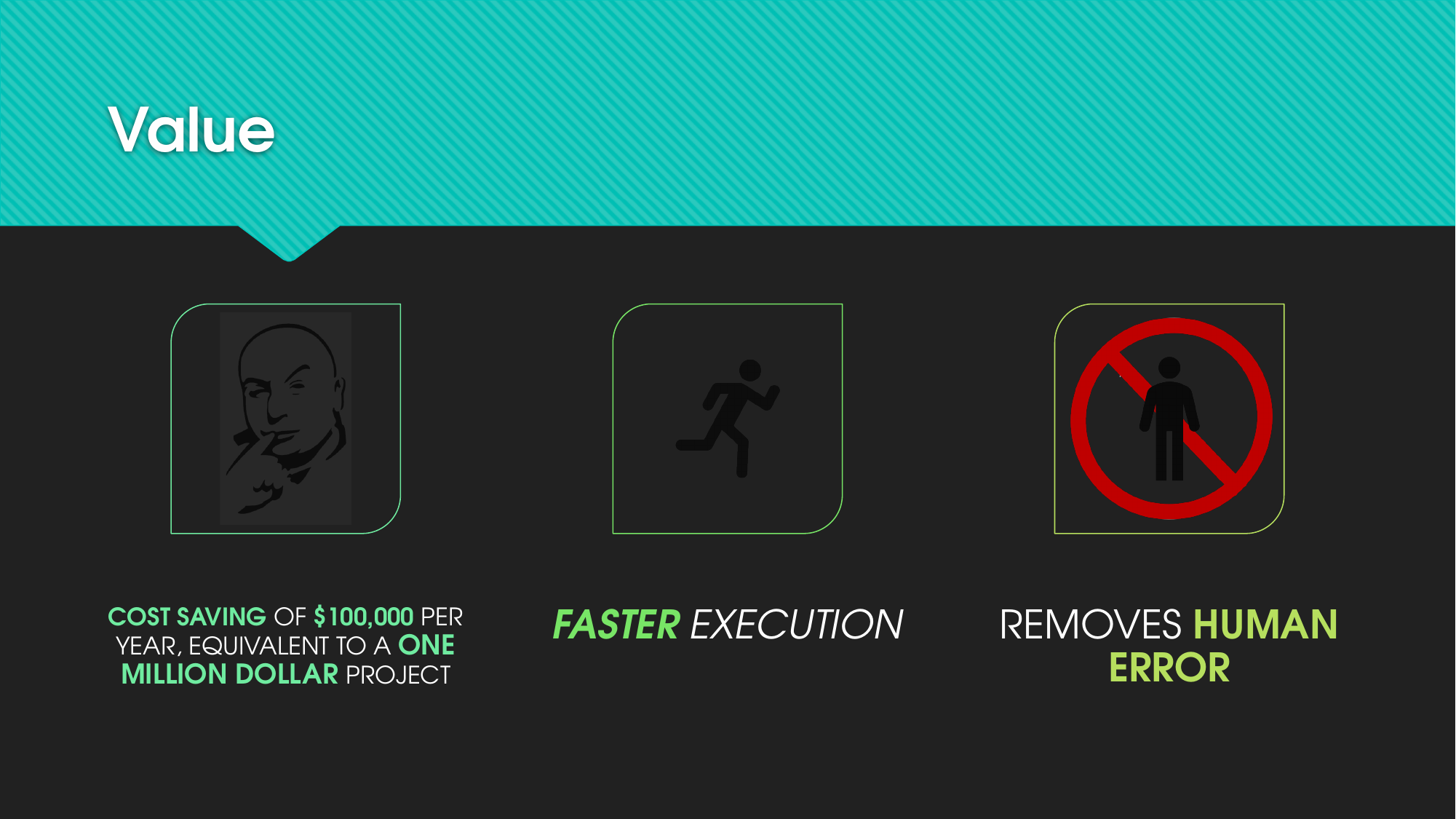

# Value
Cost saving of $100,000 PER YEAR, equivalent to a ONE MILLION DOLLAR project
Faster execution
Removes human error